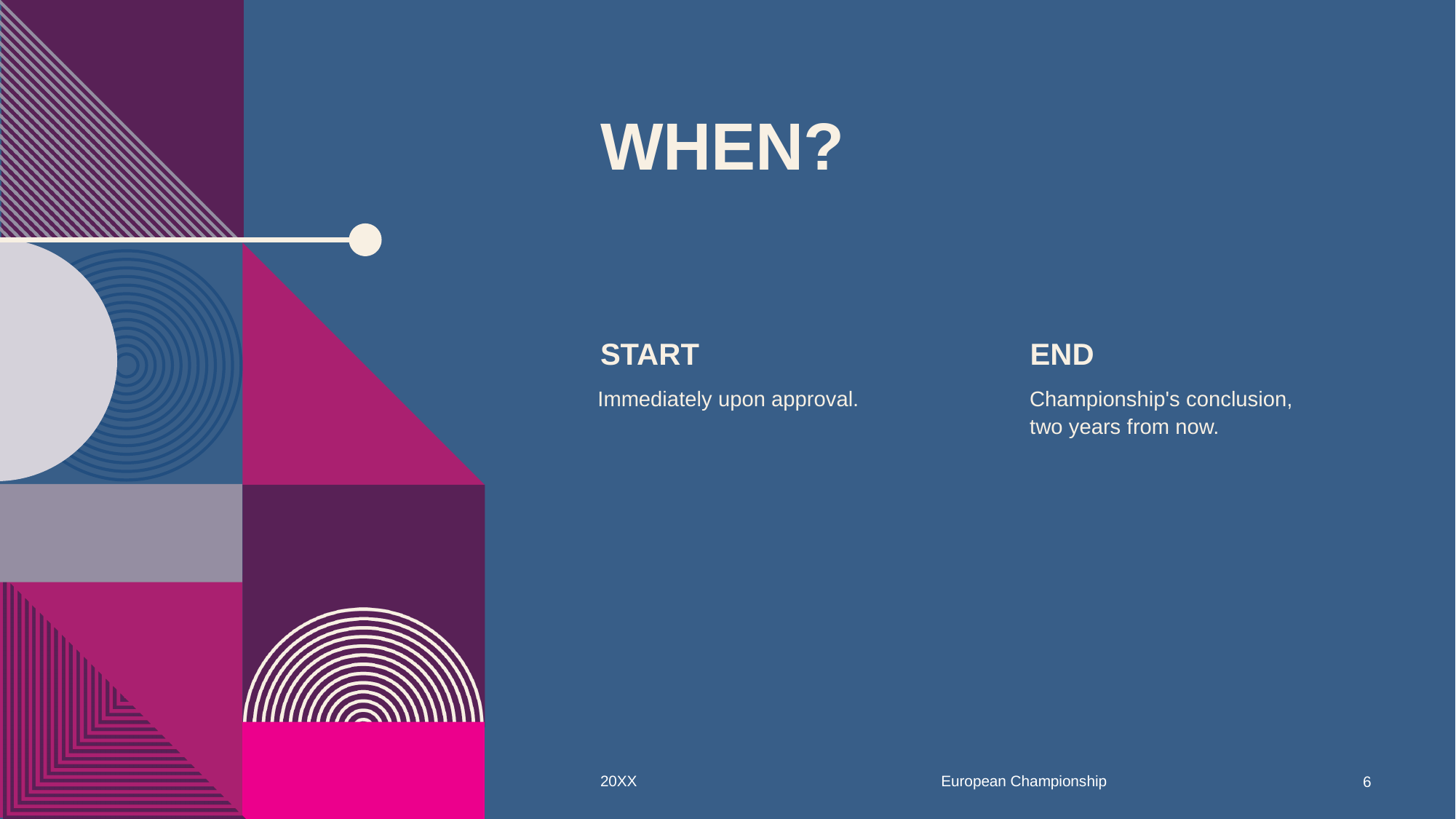

# When?
Start
end
Immediately upon approval.
Championship's conclusion,
two years from now.
European Championship
20XX
6